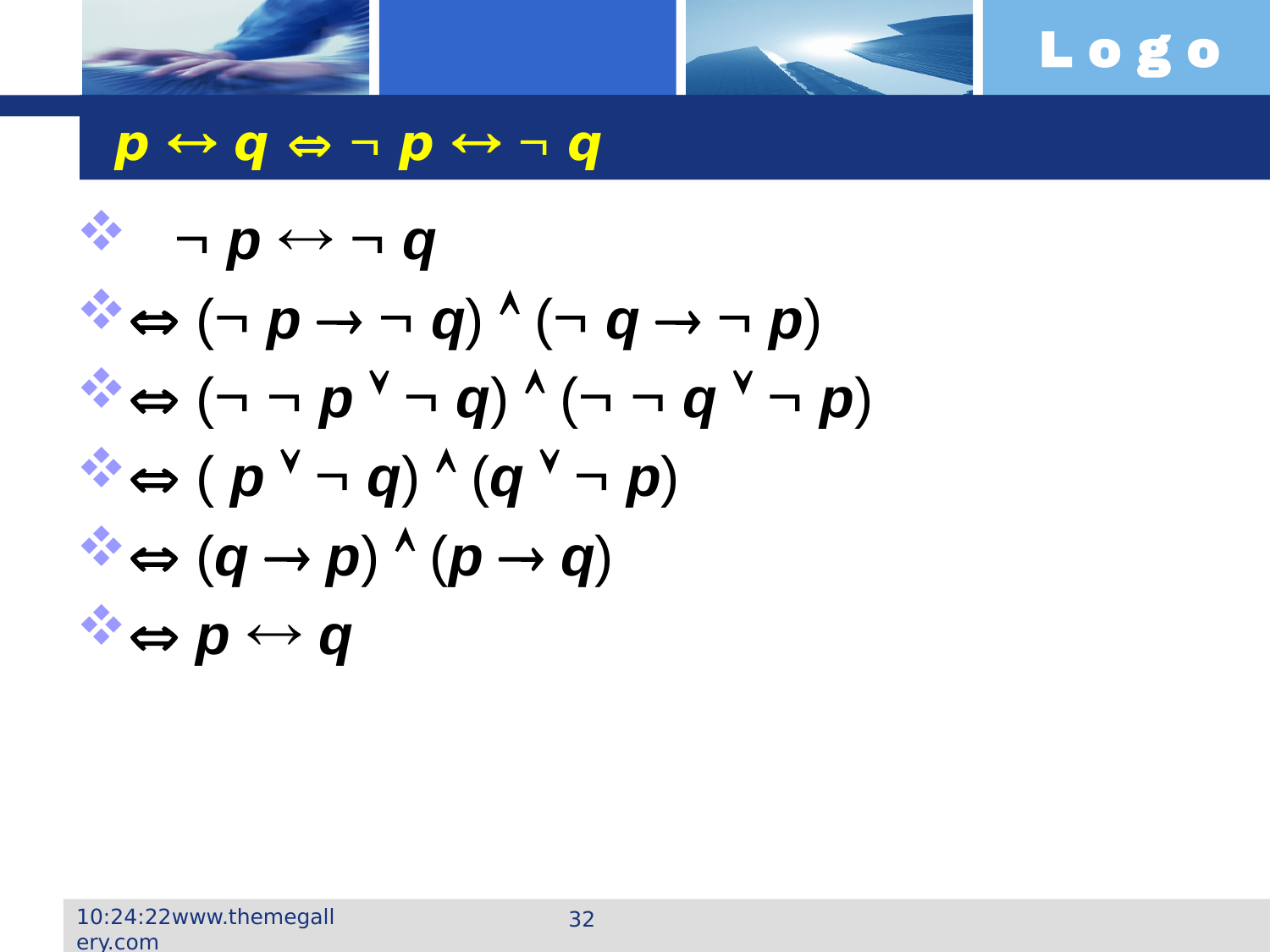

# p ↔ q ⇔ ¬ p ↔ ¬ q
   ¬ p ↔ ¬ q
⇔ (¬ p → ¬ q) ∧ (¬ q → ¬ p)
⇔ (¬ ¬ p ∨ ¬ q) ∧ (¬ ¬ q ∨ ¬ p)
⇔ ( p ∨ ¬ q) ∧ (q ∨ ¬ p)
⇔ (q → p) ∧ (p → q)
⇔ p ↔ q
10:24:22www.themegallery.com
32